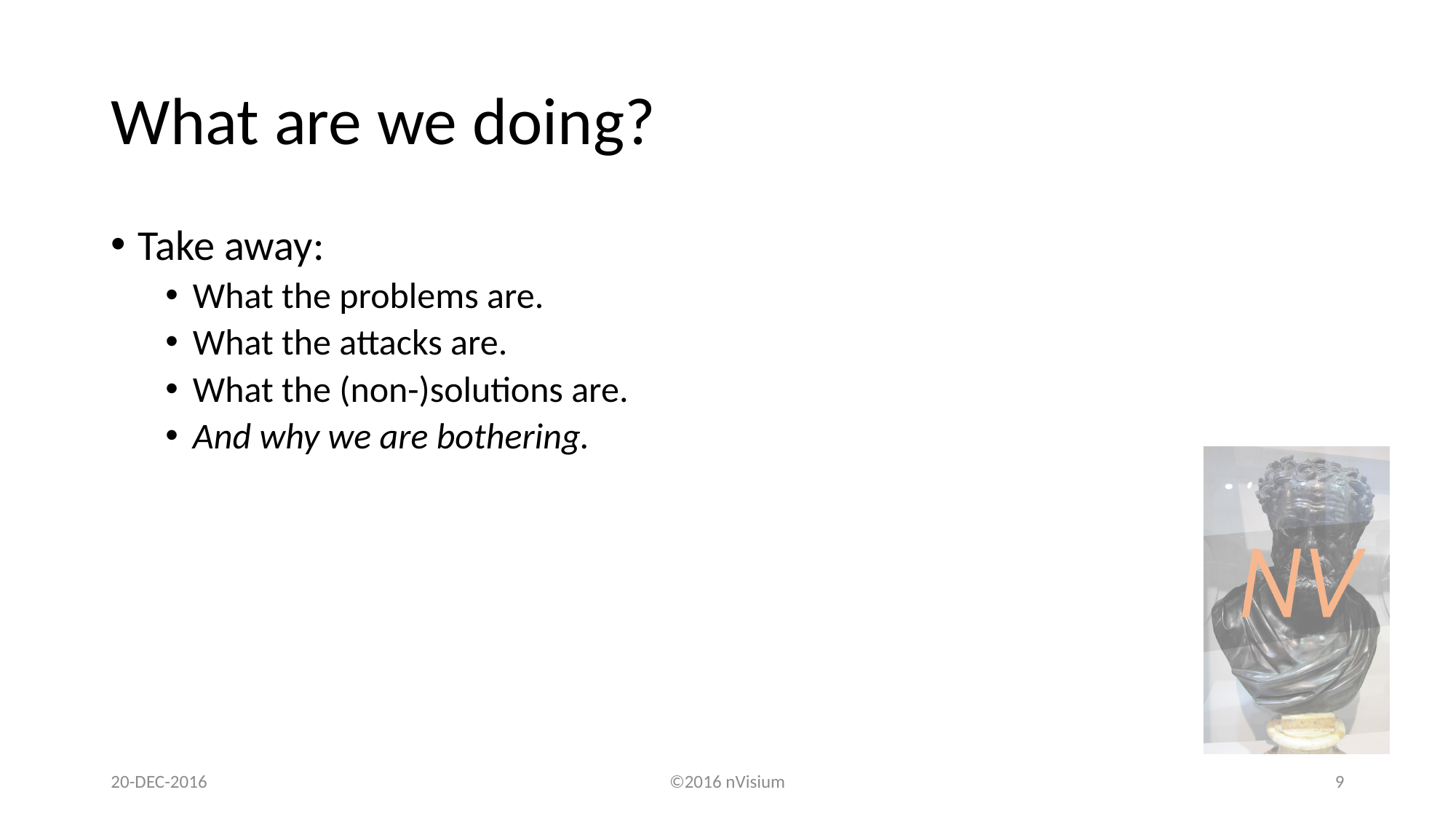

# What are we doing?
Take away:
What the problems are.
What the attacks are.
What the (non-)solutions are.
And why we are bothering.
20-DEC-2016
©2016 nVisium
9